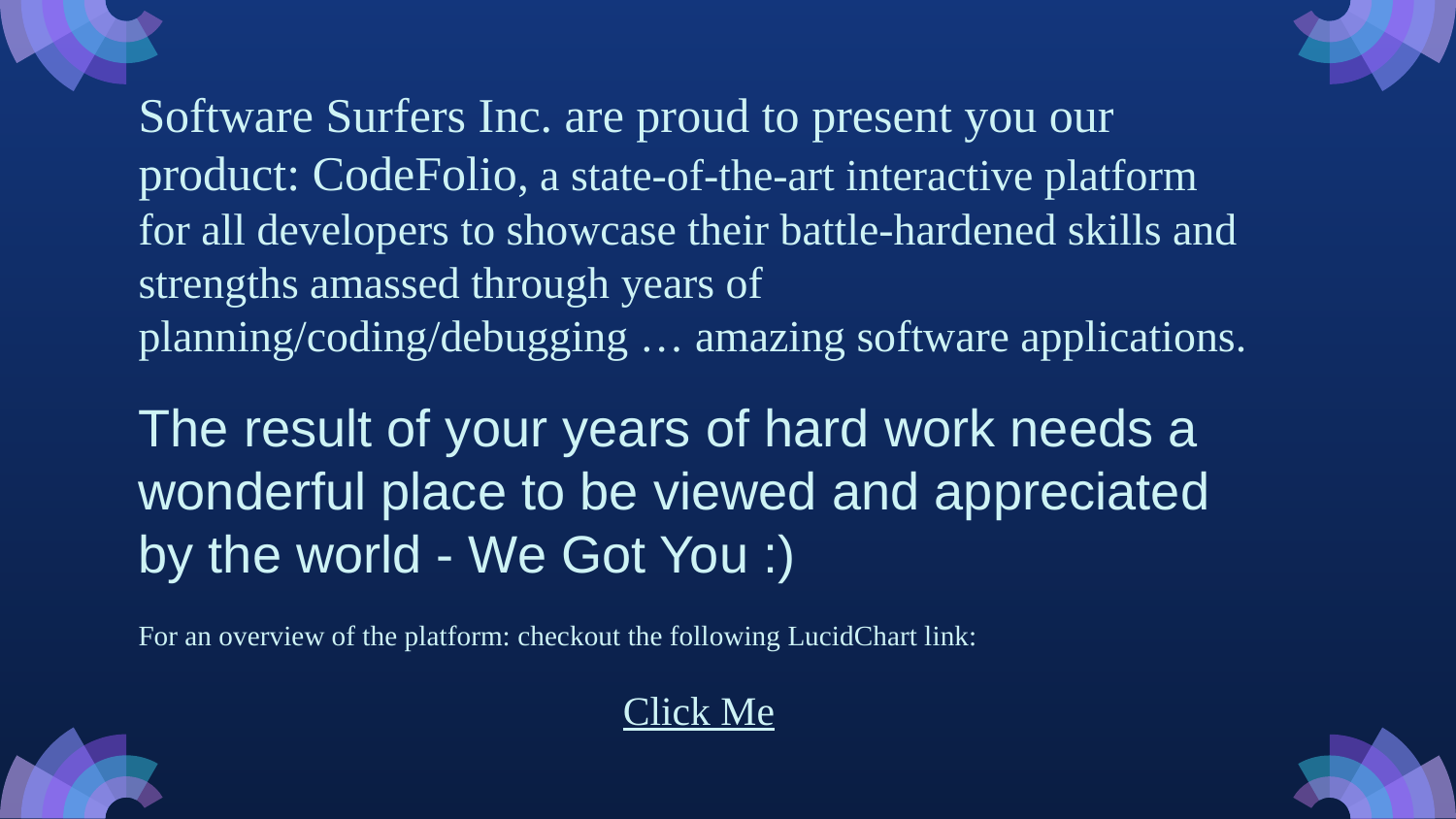

Software Surfers Inc. are proud to present you our product: CodeFolio, a state-of-the-art interactive platform for all developers to showcase their battle-hardened skills and strengths amassed through years of planning/coding/debugging … amazing software applications.

The result of your years of hard work needs a wonderful place to be viewed and appreciated by the world - We Got You :)

For an overview of the platform: checkout the following LucidChart link:

Click Me